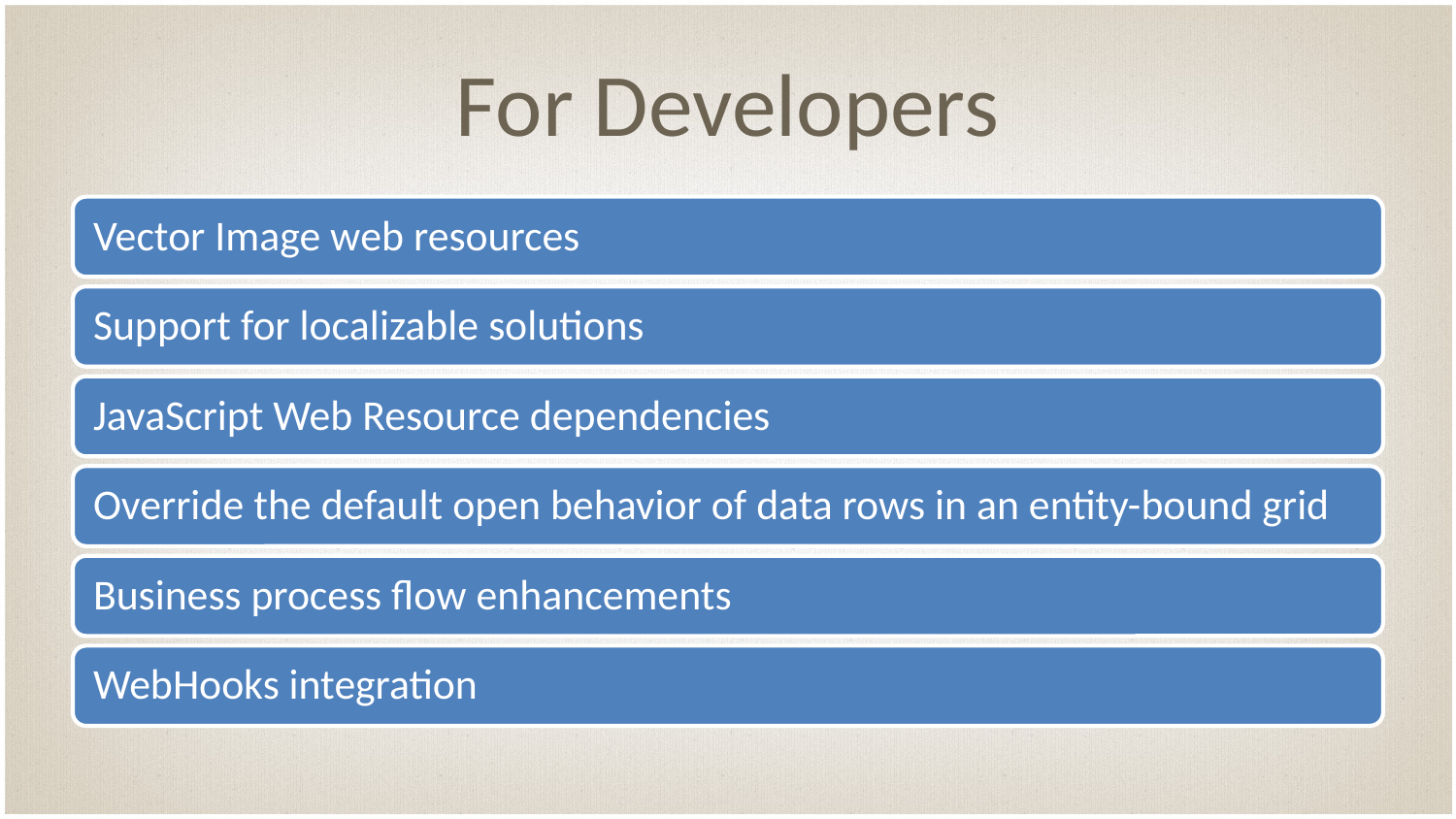

# For Developers
Vector Image web resources
Support for localizable solutions
JavaScript Web Resource dependencies
Override the default open behavior of data rows in an entity-bound grid
Business process flow enhancements
WebHooks integration